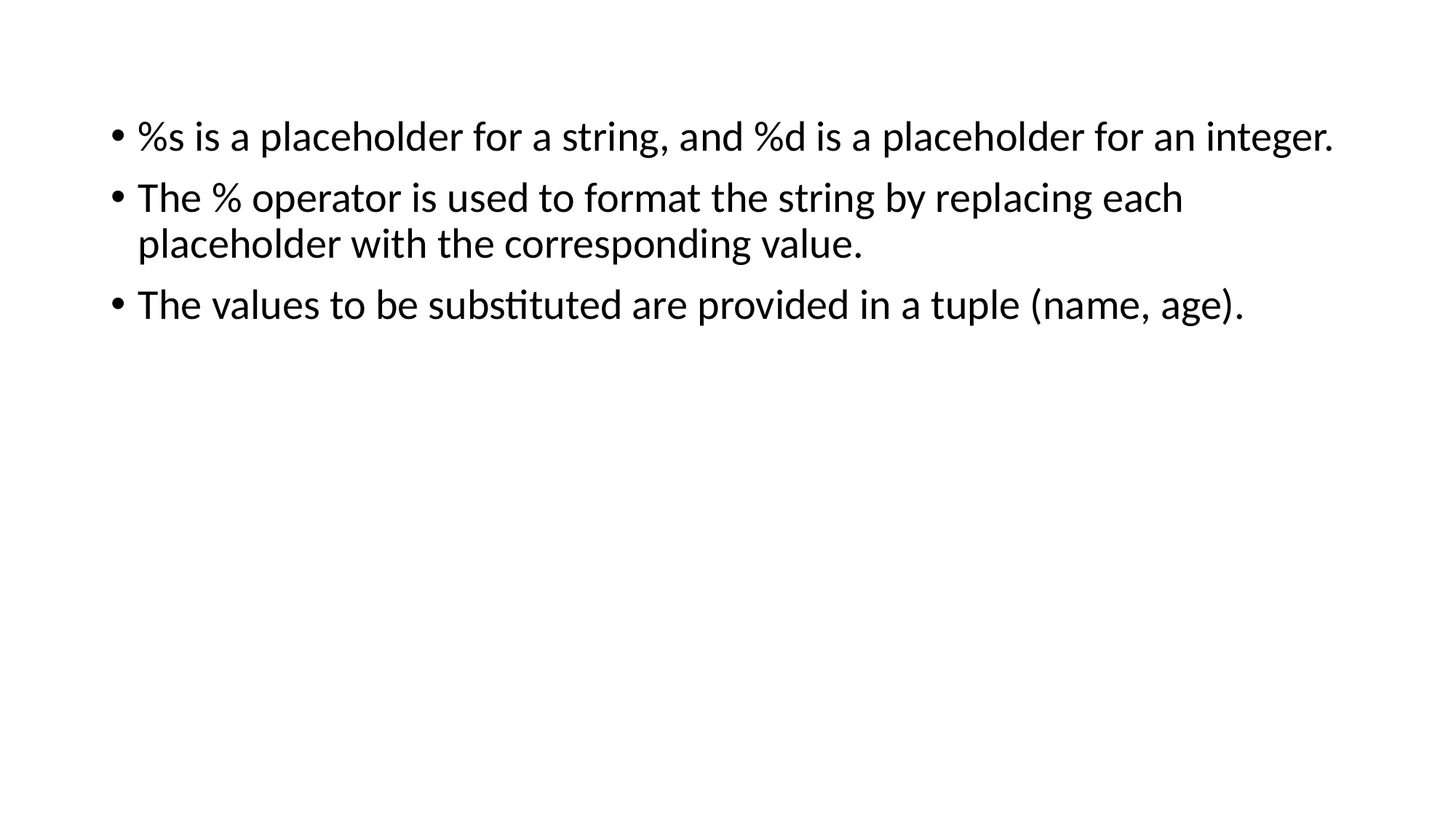

%s is a placeholder for a string, and %d is a placeholder for an integer.
The % operator is used to format the string by replacing each placeholder with the corresponding value.
The values to be substituted are provided in a tuple (name, age).